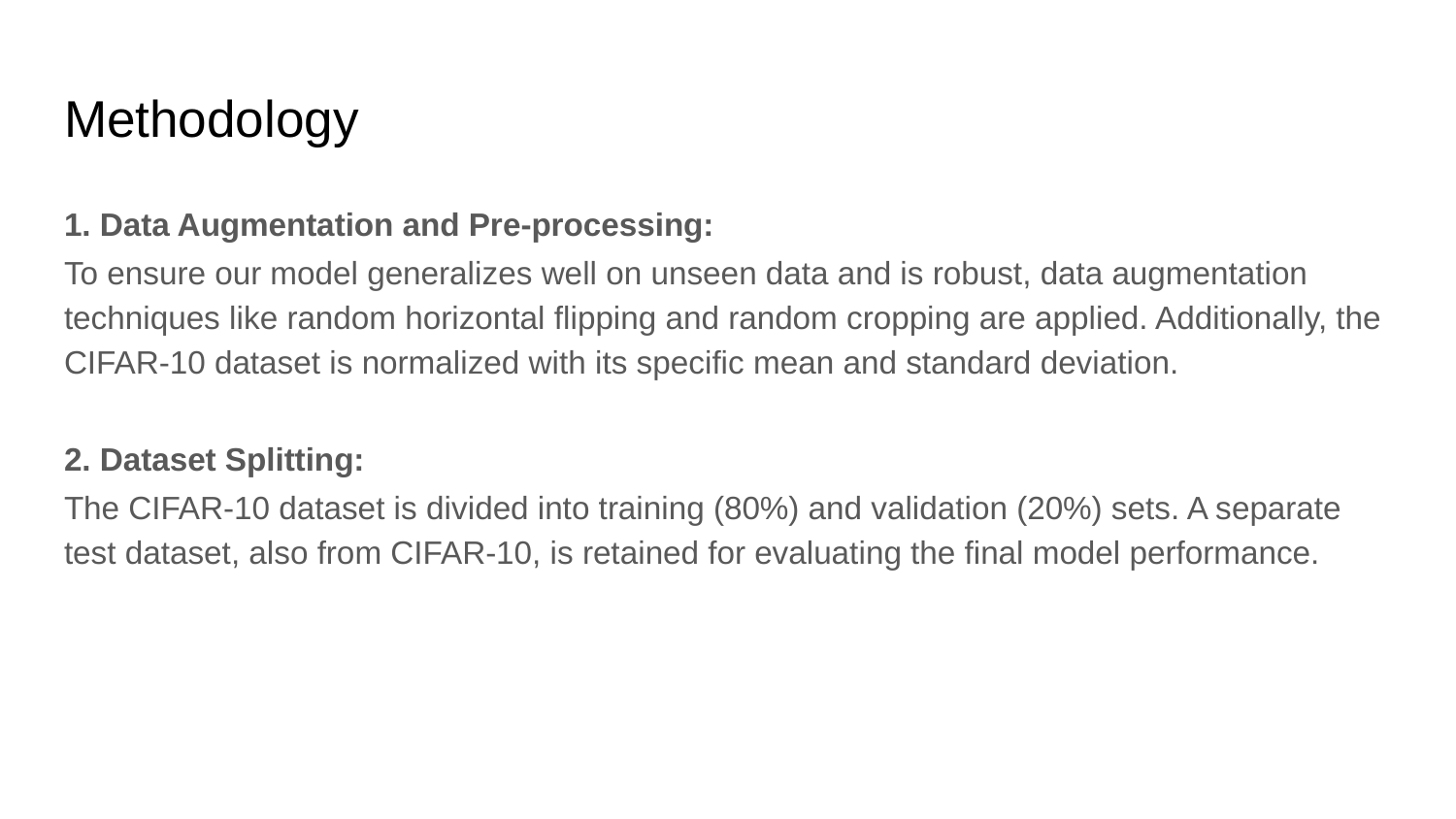

# Methodology
1. Data Augmentation and Pre-processing:
To ensure our model generalizes well on unseen data and is robust, data augmentation techniques like random horizontal flipping and random cropping are applied. Additionally, the CIFAR-10 dataset is normalized with its specific mean and standard deviation.

2. Dataset Splitting:
The CIFAR-10 dataset is divided into training (80%) and validation (20%) sets. A separate test dataset, also from CIFAR-10, is retained for evaluating the final model performance.